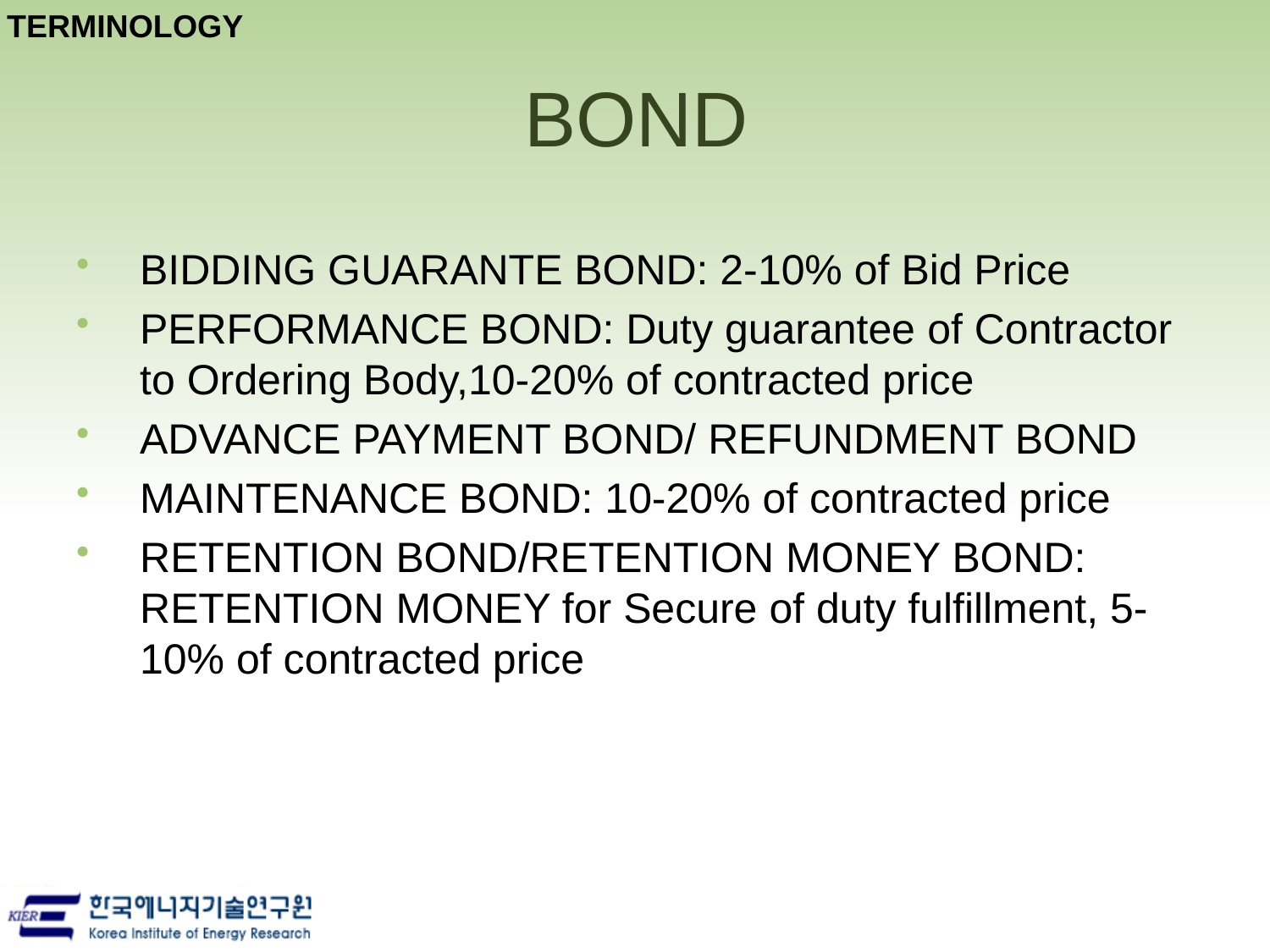

TERMINOLOGY
# BOND
BIDDING GUARANTE BOND: 2-10% of Bid Price
PERFORMANCE BOND: Duty guarantee of Contractor to Ordering Body,10-20% of contracted price
ADVANCE PAYMENT BOND/ REFUNDMENT BOND
MAINTENANCE BOND: 10-20% of contracted price
RETENTION BOND/RETENTION MONEY BOND: RETENTION MONEY for Secure of duty fulfillment, 5-10% of contracted price